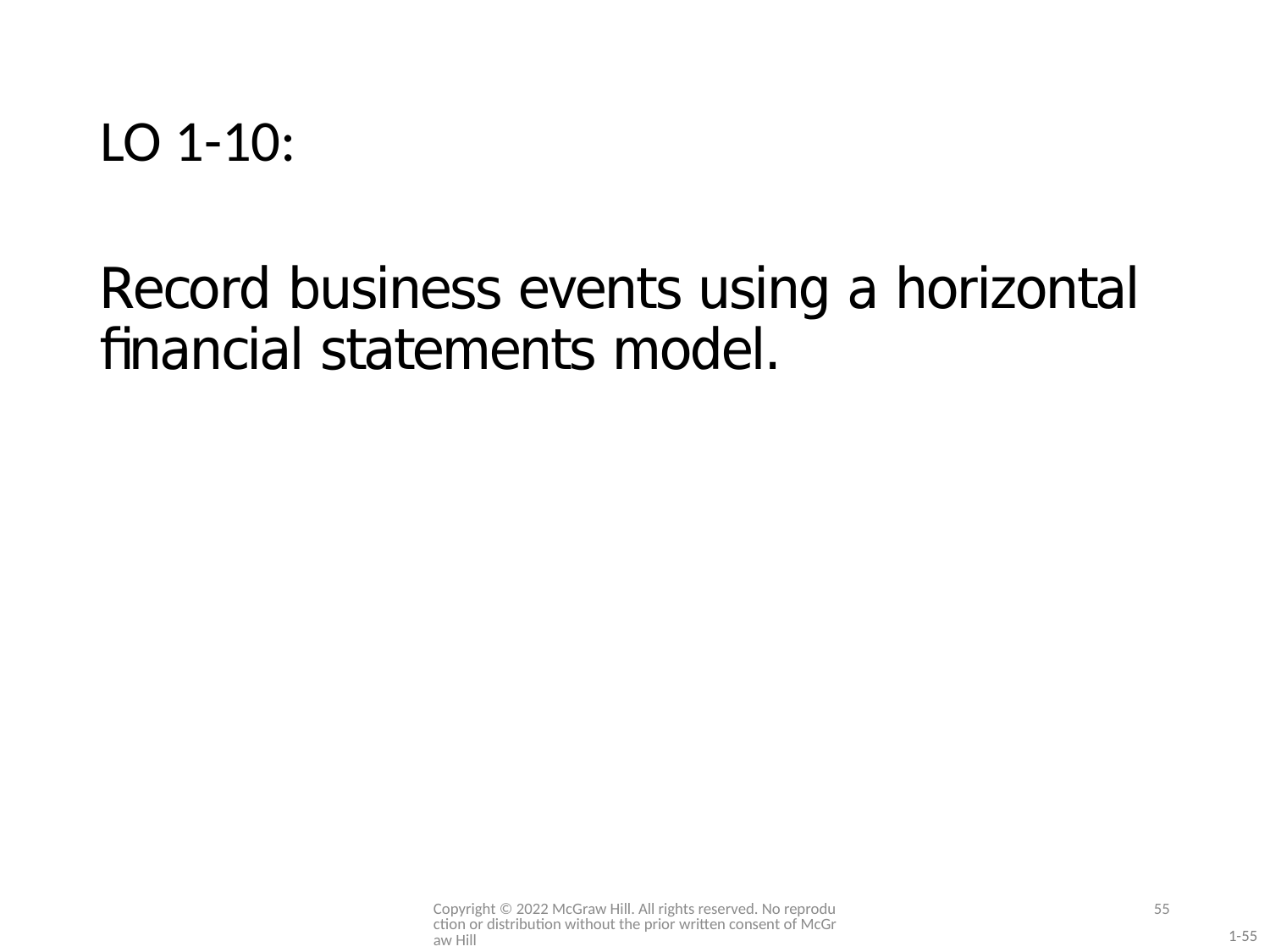

# LO 1-10:
Record business events using a horizontal financial statements model.
Copyright © 2022 McGraw Hill. All rights reserved. No reproduction or distribution without the prior written consent of McGraw Hill
55